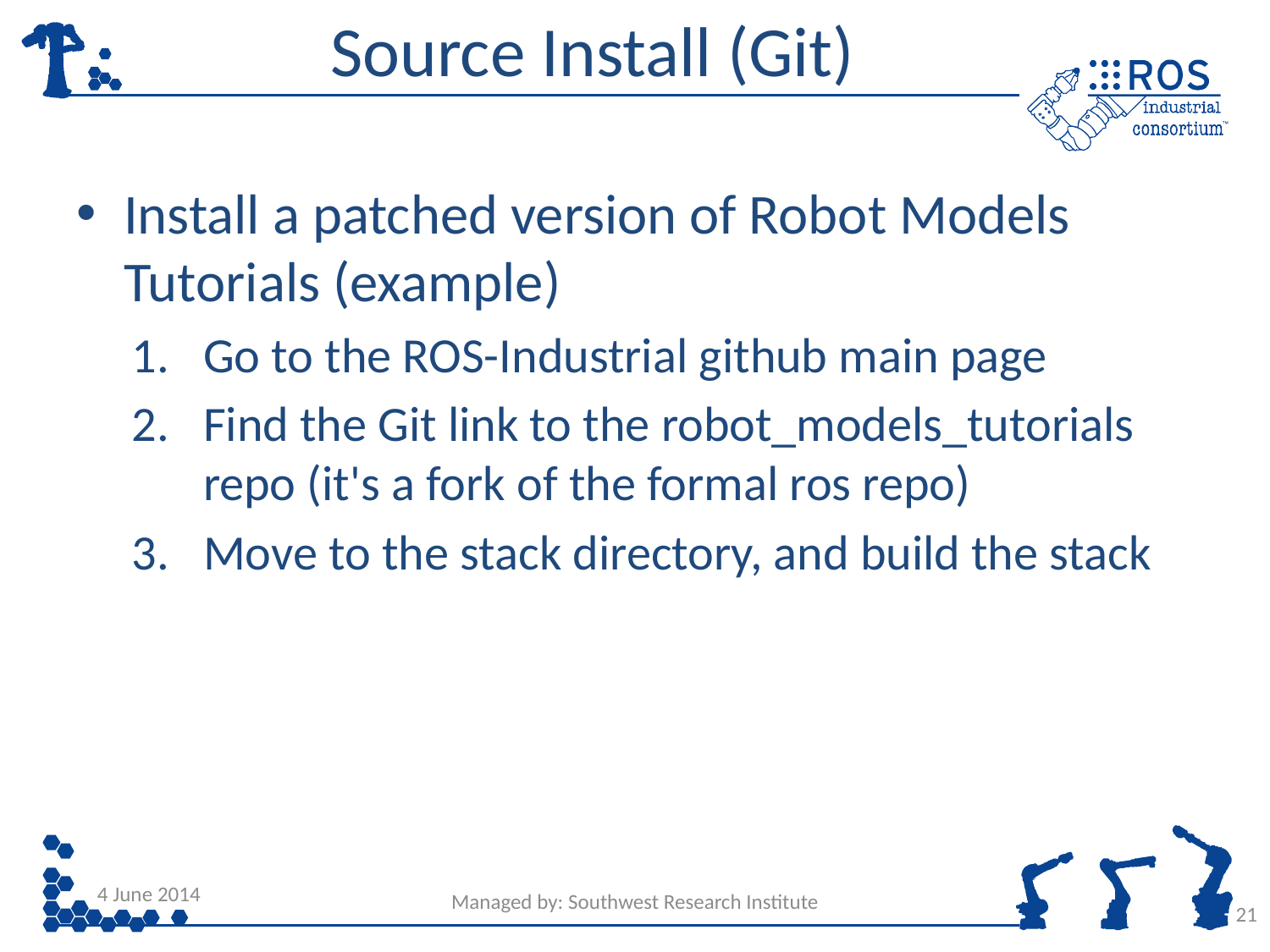

# Source Install (Git)
Install a patched version of Robot Models Tutorials (example)
Go to the ROS-Industrial github main page
Find the Git link to the robot_models_tutorials repo (it's a fork of the formal ros repo)
Move to the stack directory, and build the stack
4 June 2014
Managed by: Southwest Research Institute
21